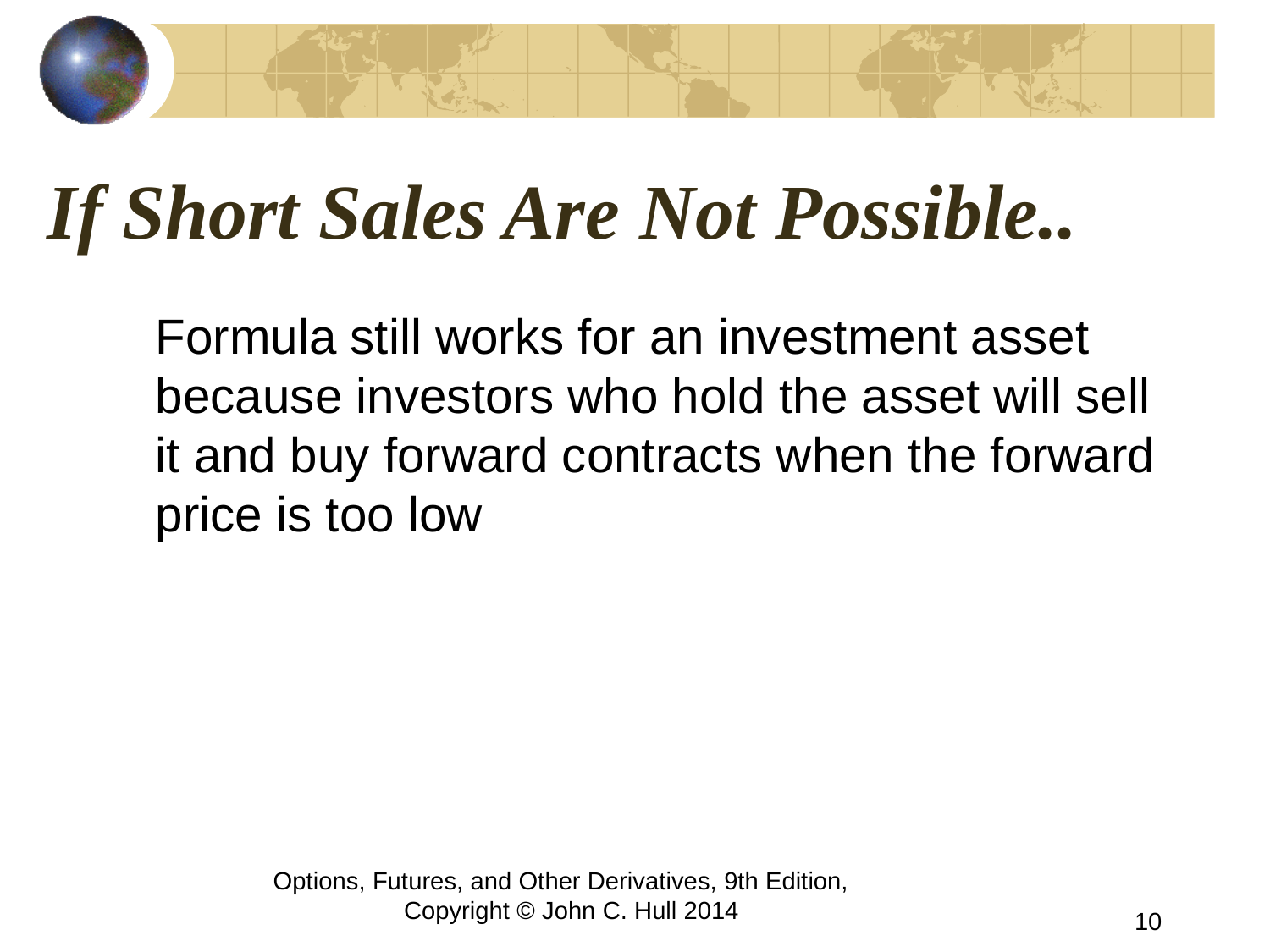

# If Short Sales Are Not Possible..
	Formula still works for an investment asset because investors who hold the asset will sell it and buy forward contracts when the forward price is too low
Options, Futures, and Other Derivatives, 9th Edition,    Copyright © John C. Hull 2014
10